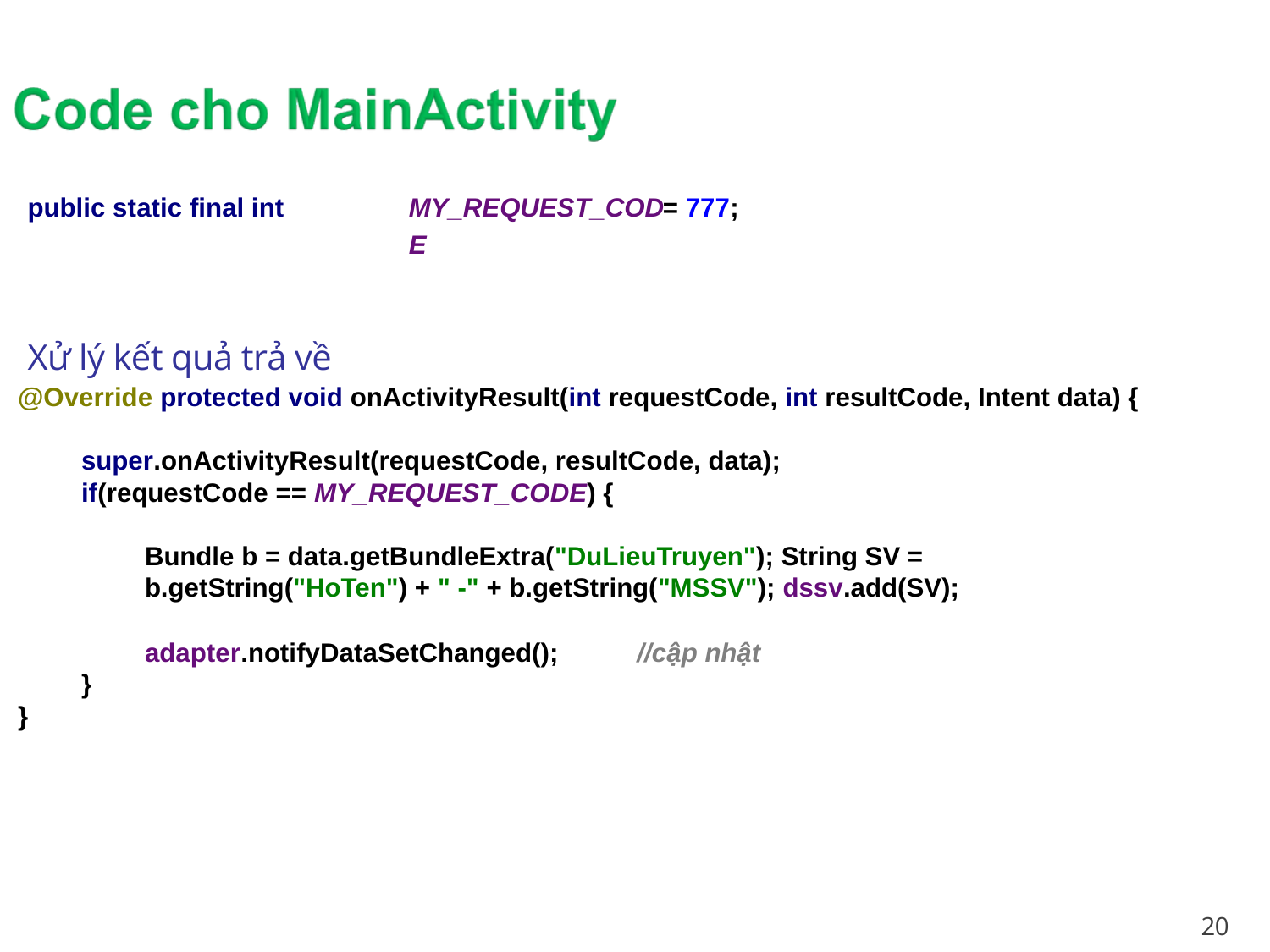

public static final int
MY_REQUEST_CODE
= 777;
Xử lý kết quả trả về
@Override protected void onActivityResult(int requestCode, int resultCode, Intent data) {
super.onActivityResult(requestCode, resultCode, data); if(requestCode == MY_REQUEST_CODE) {

Bundle b = data.getBundleExtra("DuLieuTruyen"); String SV = b.getString("HoTen") + " -" + b.getString("MSSV"); dssv.add(SV);
adapter.notifyDataSetChanged();
//cập nhật
}
}
20